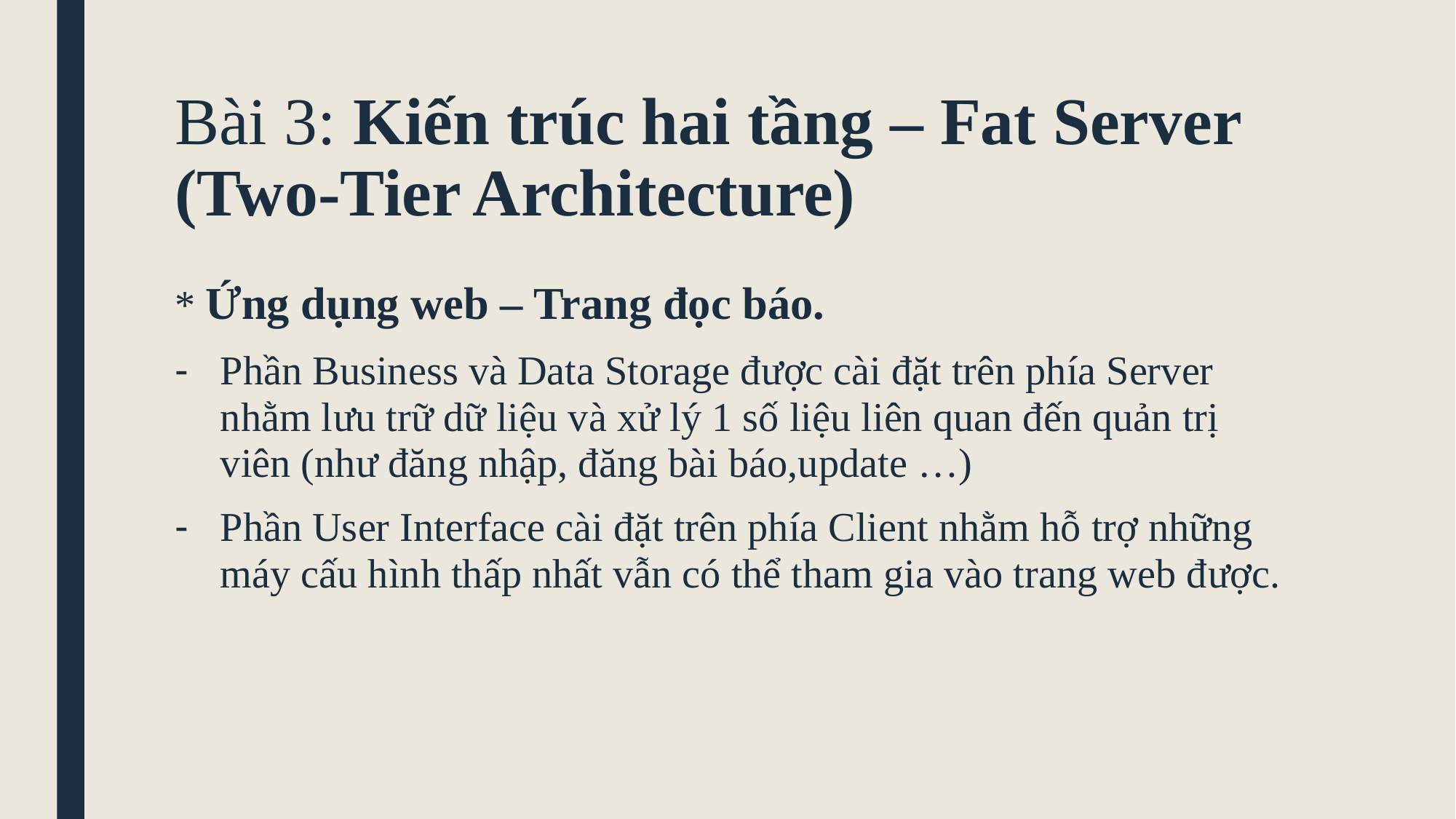

# Bài 3: Kiến trúc hai tầng – Fat Server (Two-Tier Architecture)
* Ứng dụng web – Trang đọc báo.
Phần Business và Data Storage được cài đặt trên phía Server nhằm lưu trữ dữ liệu và xử lý 1 số liệu liên quan đến quản trị viên (như đăng nhập, đăng bài báo,update …)
Phần User Interface cài đặt trên phía Client nhằm hỗ trợ những máy cấu hình thấp nhất vẫn có thể tham gia vào trang web được.